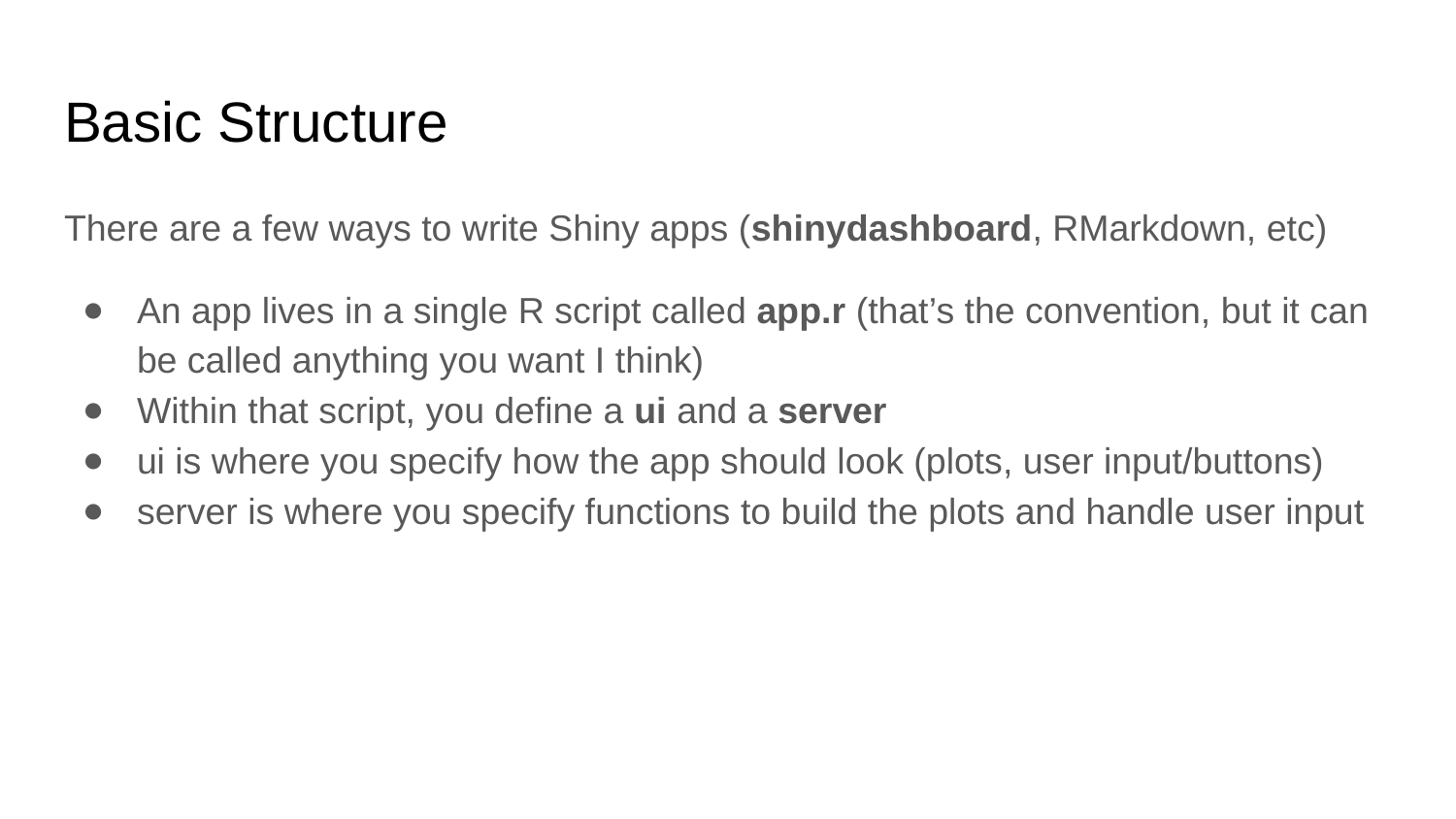

# Basic Structure
There are a few ways to write Shiny apps (shinydashboard, RMarkdown, etc)
An app lives in a single R script called app.r (that’s the convention, but it can be called anything you want I think)
Within that script, you define a ui and a server
ui is where you specify how the app should look (plots, user input/buttons)
server is where you specify functions to build the plots and handle user input